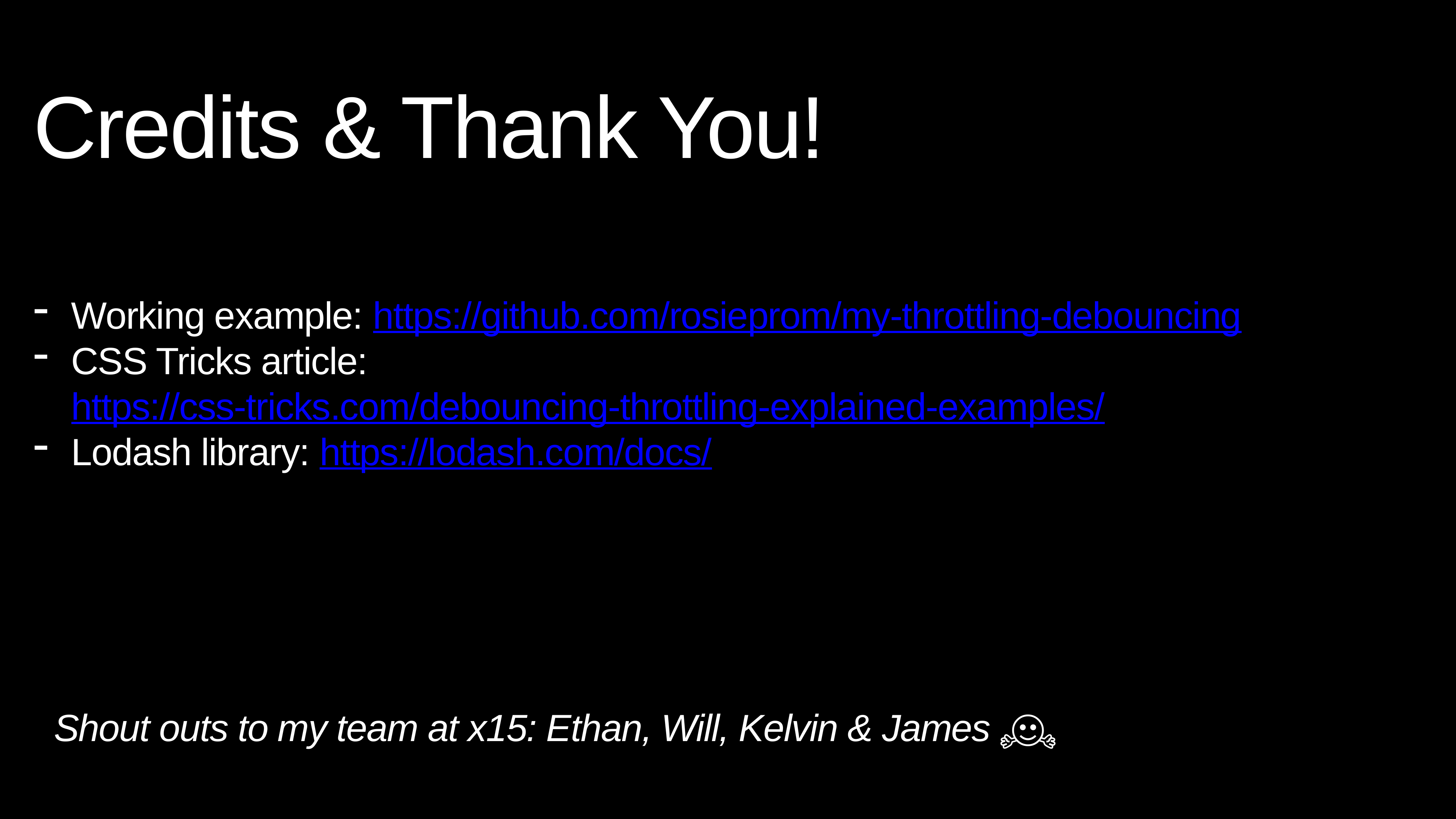

# Credits & Thank You!
Working example: https://github.com/rosieprom/my-throttling-debouncing
CSS Tricks article: https://css-tricks.com/debouncing-throttling-explained-examples/
Lodash library: https://lodash.com/docs/
Shout outs to my team at x15: Ethan, Will, Kelvin & James 🤗